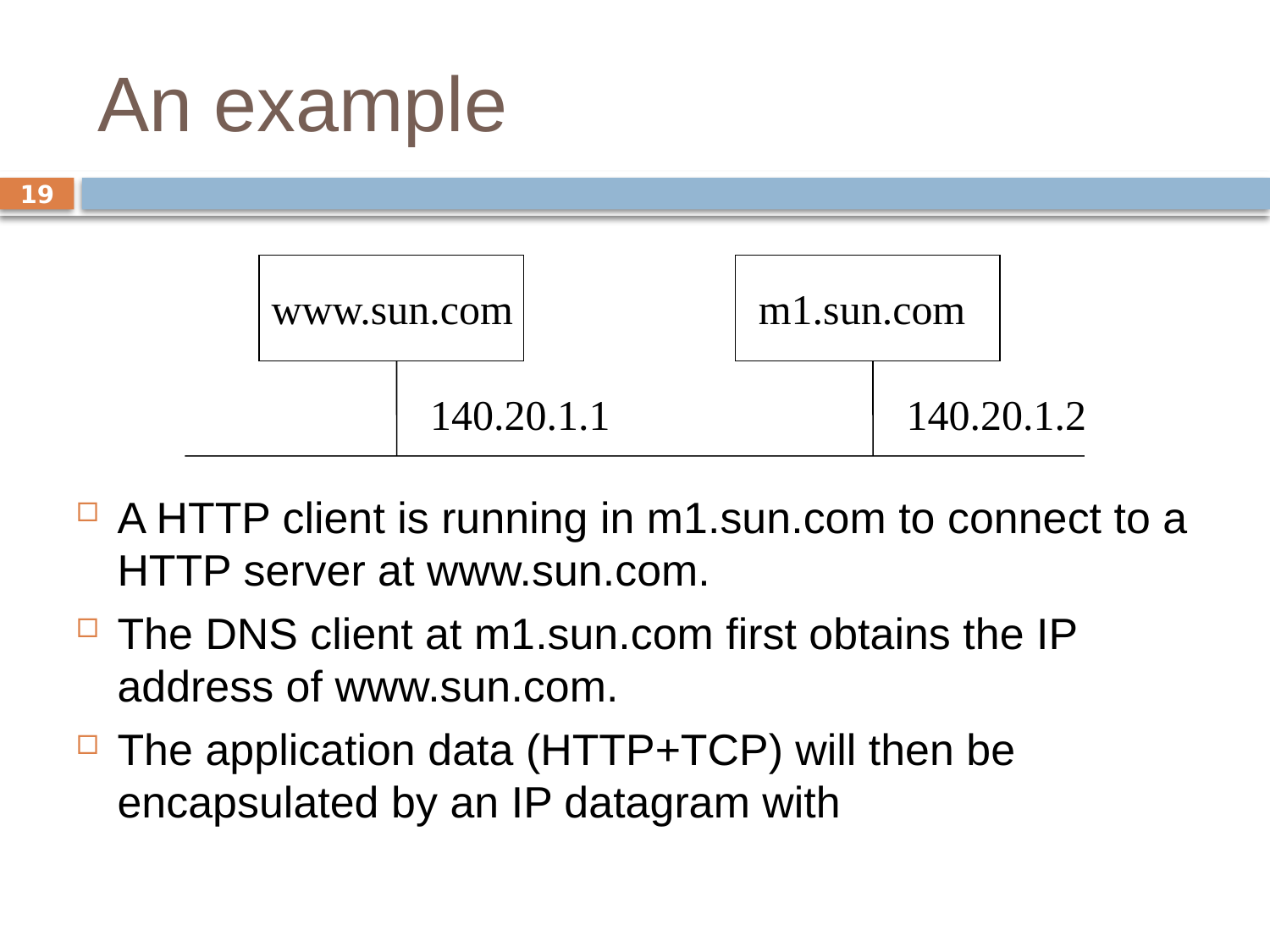

# An example

A HTTP client is running in m1.sun.com to connect to a HTTP server at www.sun.com.
The DNS client at m1.sun.com first obtains the IP address of www.sun.com.
The application data (HTTP+TCP) will then be encapsulated by an IP datagram with
19

www.sun.com
 m1.sun.com

140.20.1.1
140.20.1.2